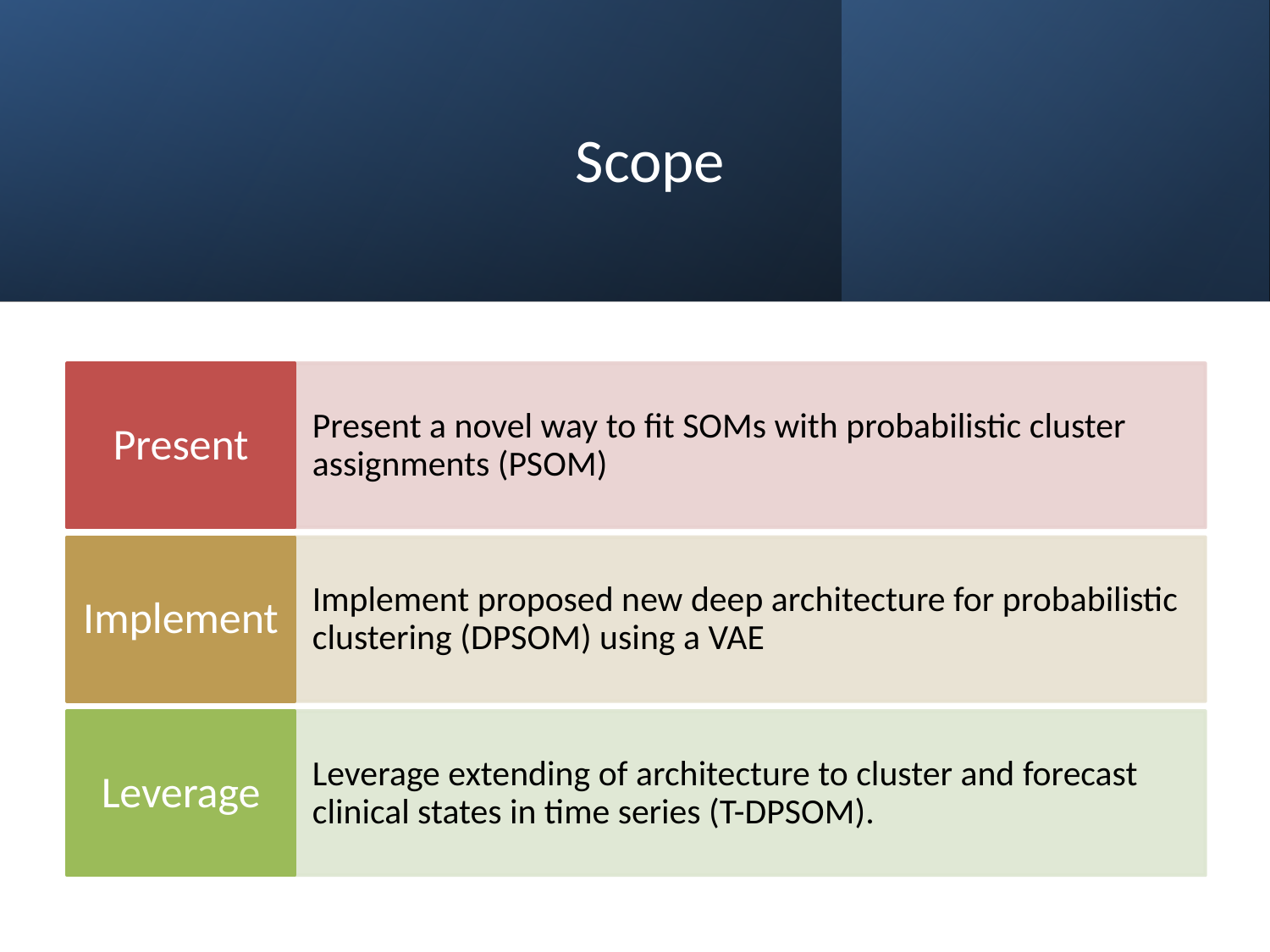

# Scope
Present a novel way to fit SOMs with probabilistic cluster assignments (PSOM)
Present
Implement proposed new deep architecture for probabilistic clustering (DPSOM) using a VAE
Implement
Leverage extending of architecture to cluster and forecast clinical states in time series (T-DPSOM).
Leverage